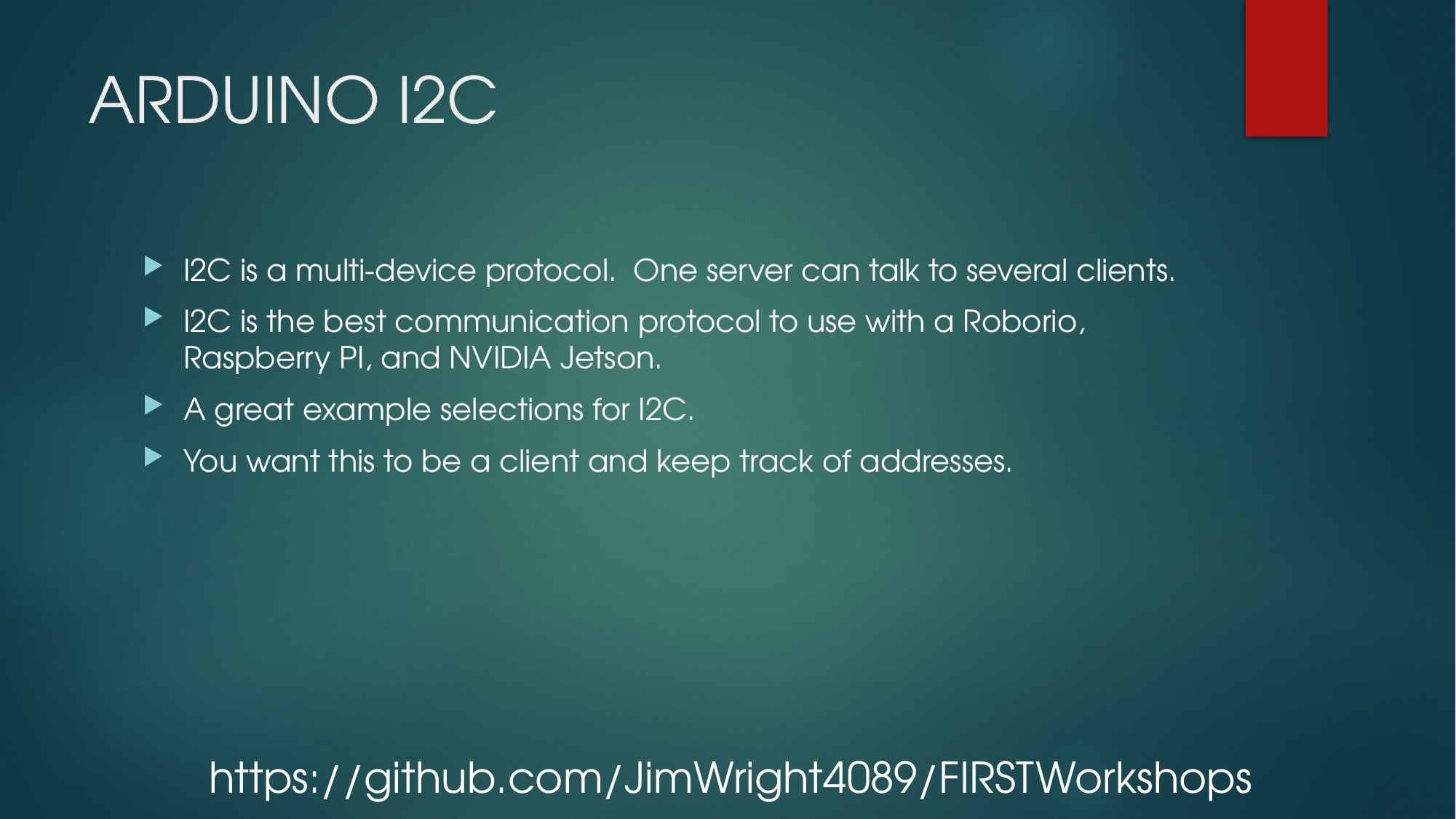

# ARDUINO I2C
I2C is a multi-device protocol.  One server can talk to several clients.
I2C is the best communication protocol to use with a Roborio, Raspberry PI, and NVIDIA Jetson.
A great example selections for I2C.
You want this to be a client and keep track of addresses.
https://github.com/JimWright4089/FIRSTWorkshops